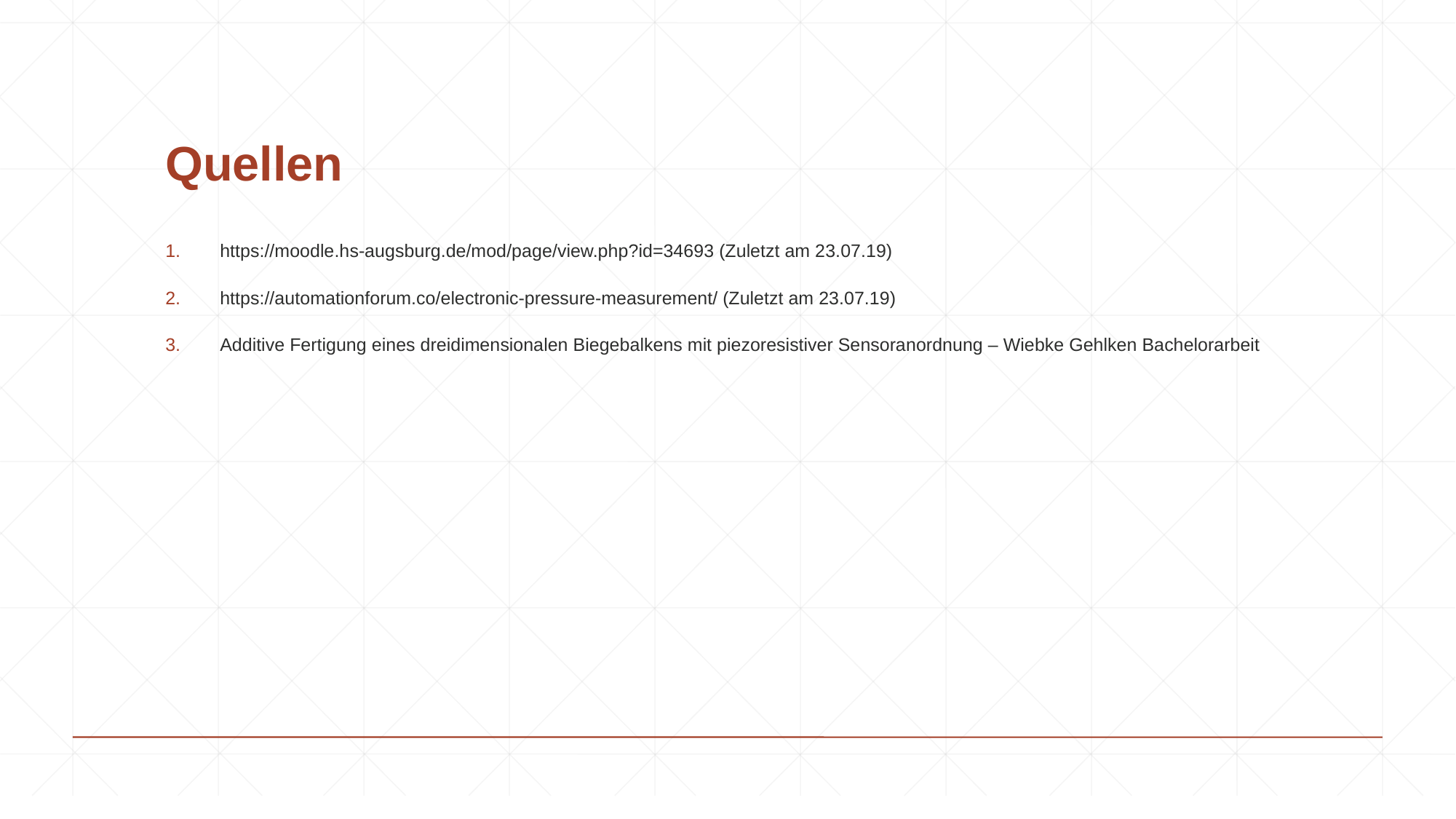

Quellen
https://moodle.hs-augsburg.de/mod/page/view.php?id=34693 (Zuletzt am 23.07.19)
https://automationforum.co/electronic-pressure-measurement/ (Zuletzt am 23.07.19)
Additive Fertigung eines dreidimensionalen Biegebalkens mit piezoresistiver Sensoranordnung – Wiebke Gehlken Bachelorarbeit